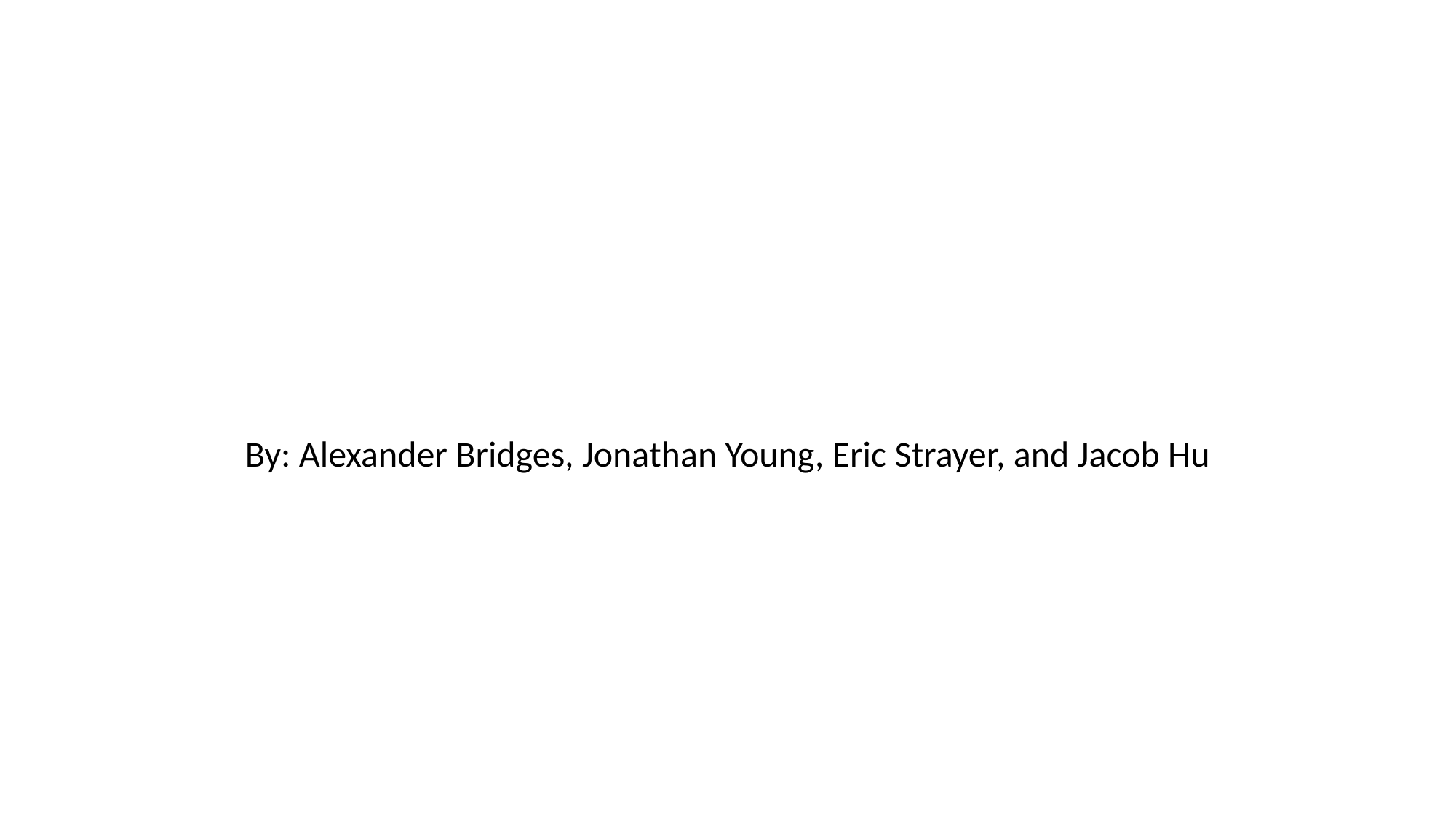

#
By: Alexander Bridges, Jonathan Young, Eric Strayer, and Jacob Hu